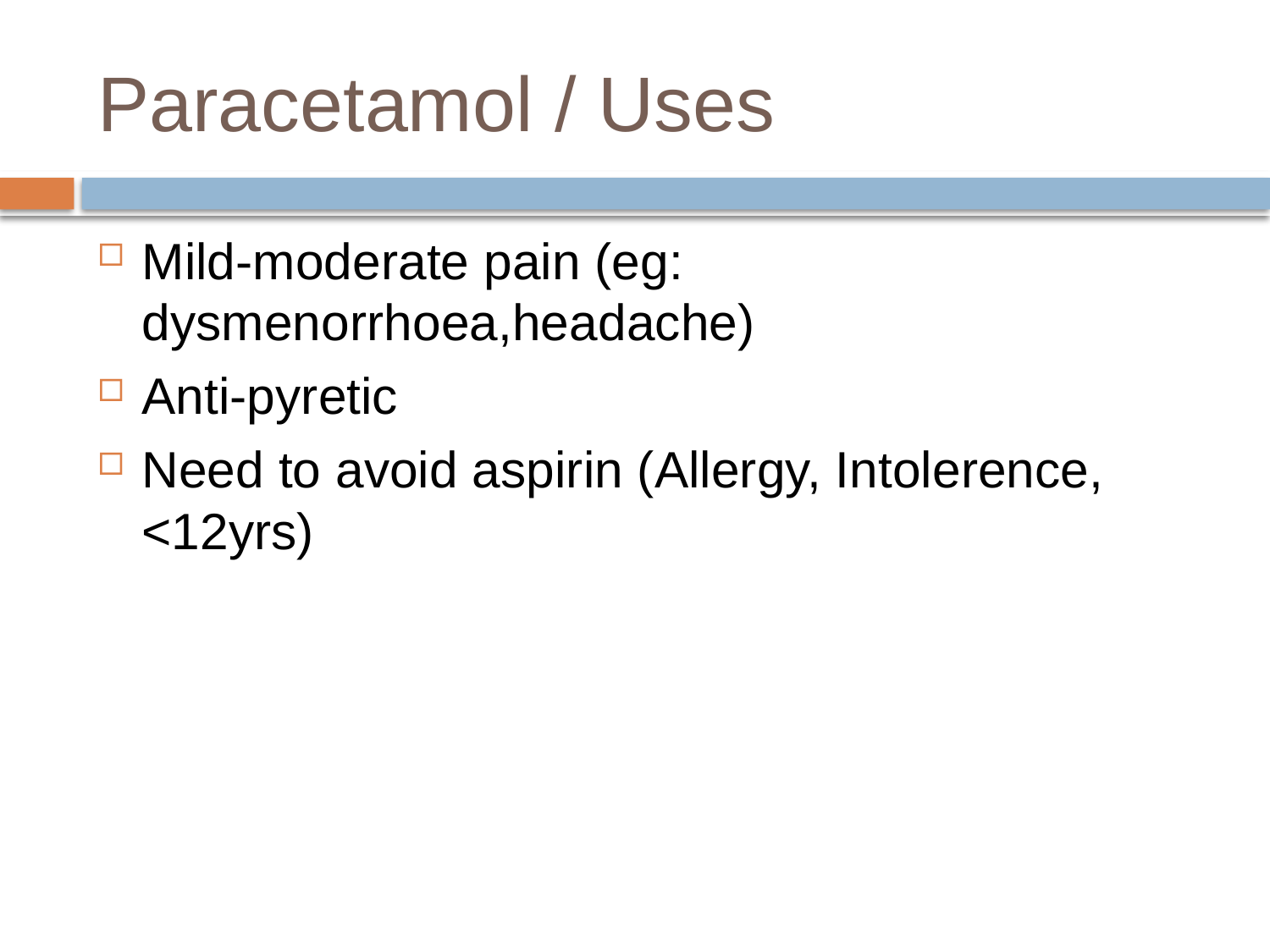

# Paracetamol / Uses
Mild-moderate pain (eg: dysmenorrhoea,headache)
Anti-pyretic
Need to avoid aspirin (Allergy, Intolerence, <12yrs)